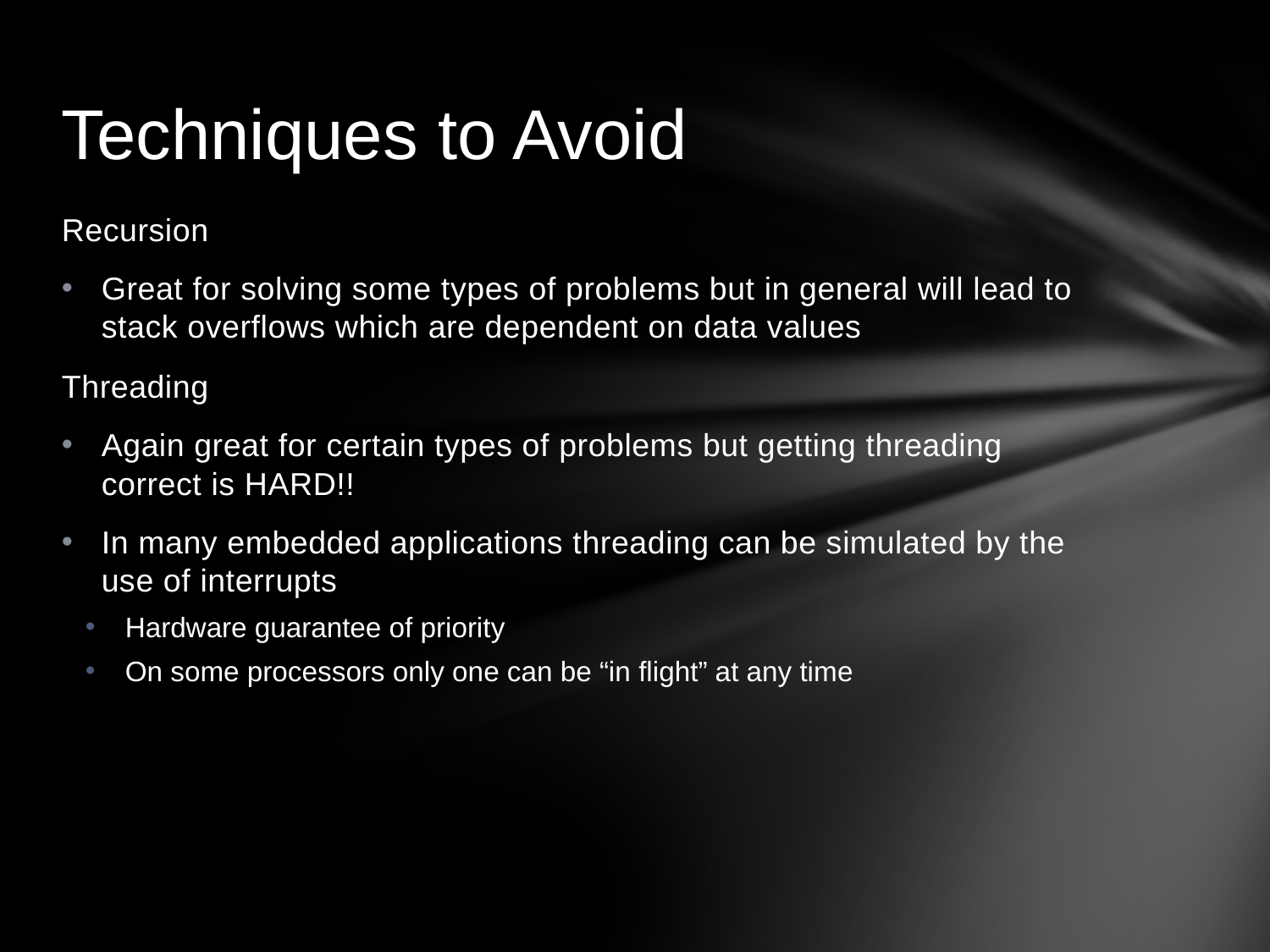

# Techniques to Avoid
Recursion
Great for solving some types of problems but in general will lead to stack overflows which are dependent on data values
Threading
Again great for certain types of problems but getting threading correct is HARD!!
In many embedded applications threading can be simulated by the use of interrupts
Hardware guarantee of priority
On some processors only one can be “in flight” at any time